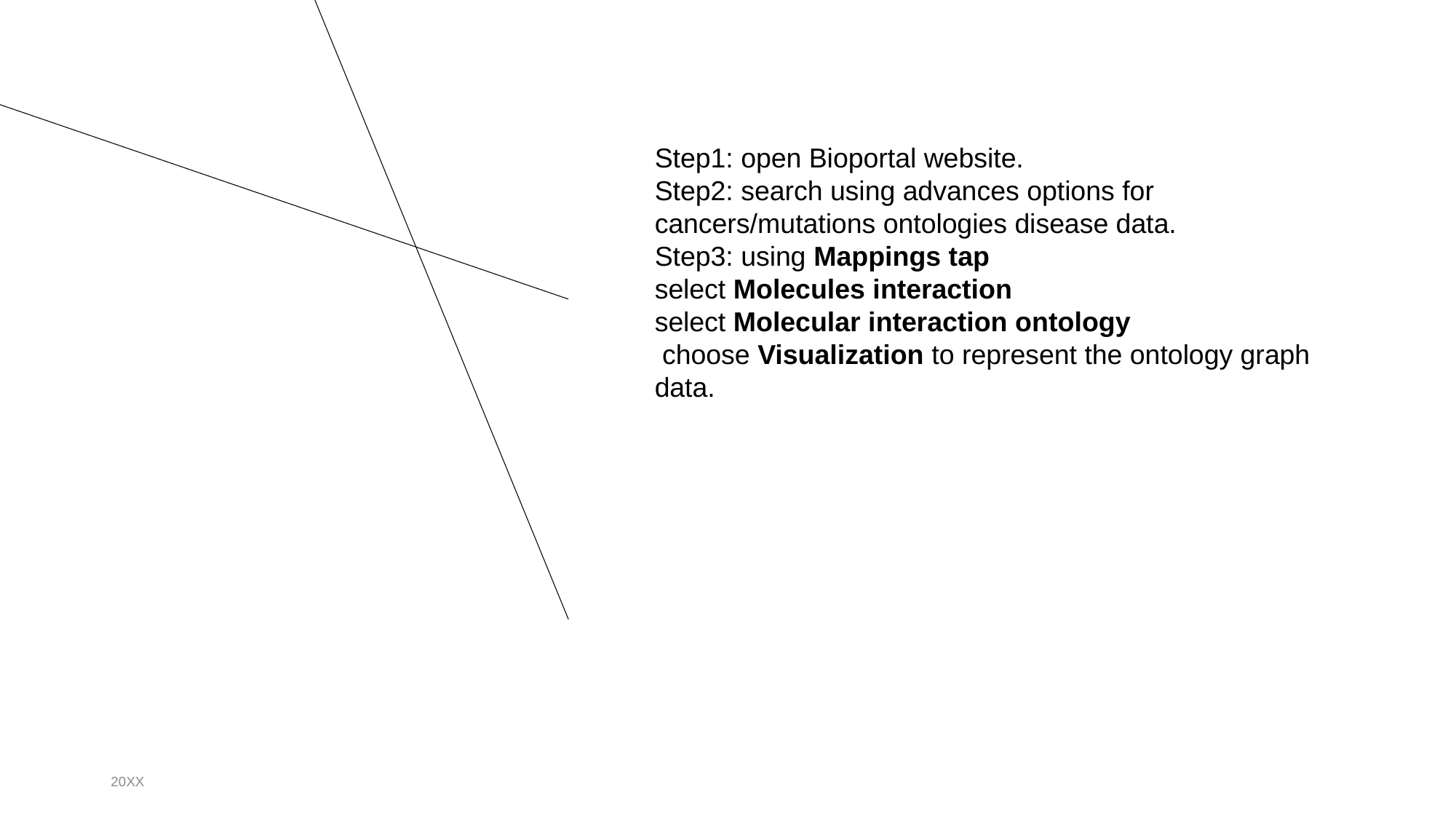

Step1: open Bioportal website.
Step2: search using advances options for cancers/mutations ontologies disease data.
Step3: using Mappings tap
select Molecules interaction
select Molecular interaction ontology
 choose Visualization to represent the ontology graph data.
20XX